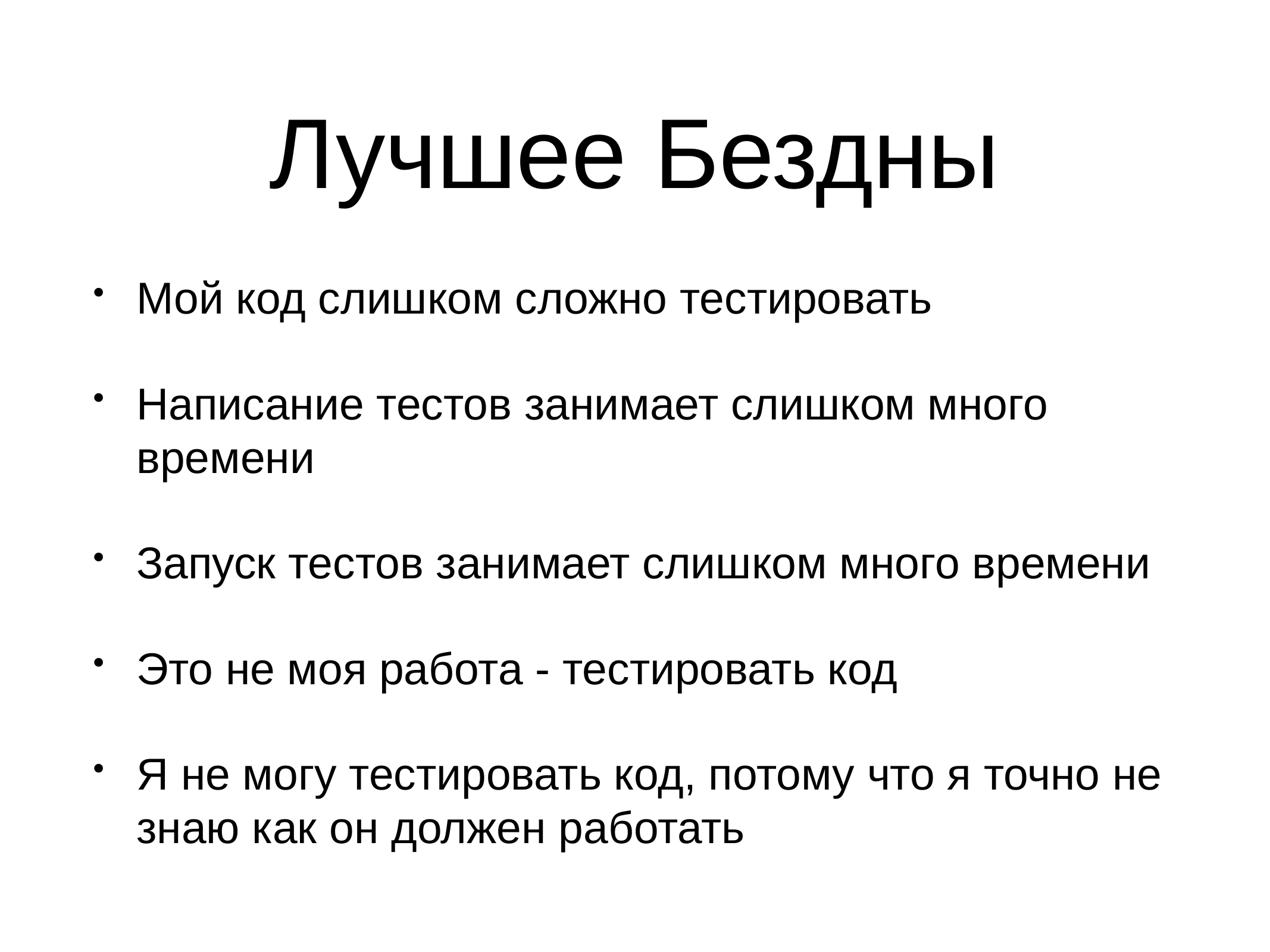

# Лучшее Бездны
Мой код слишком сложно тестировать
Написание тестов занимает слишком много времени
Запуск тестов занимает слишком много времени
Это не моя работа - тестировать код
Я не могу тестировать код, потому что я точно не знаю как он должен работать